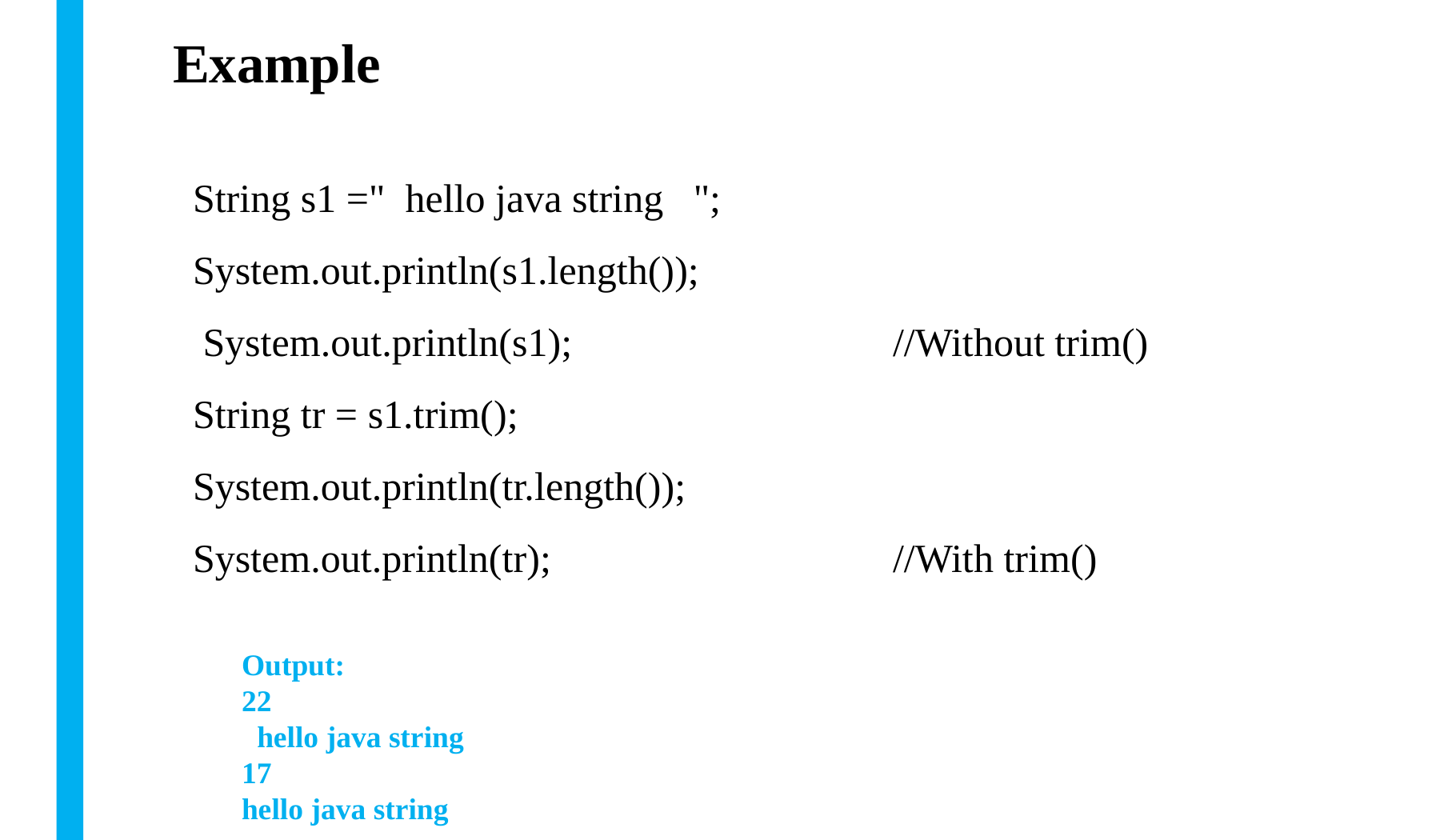

# Example
  String s1 ="  hello java string   ";
  System.out.println(s1.length());
   System.out.println(s1); 			//Without trim()
  String tr = s1.trim();
  System.out.println(tr.length());
  System.out.println(tr); 			//With trim()
Output:
22
  hello java string
17
hello java string